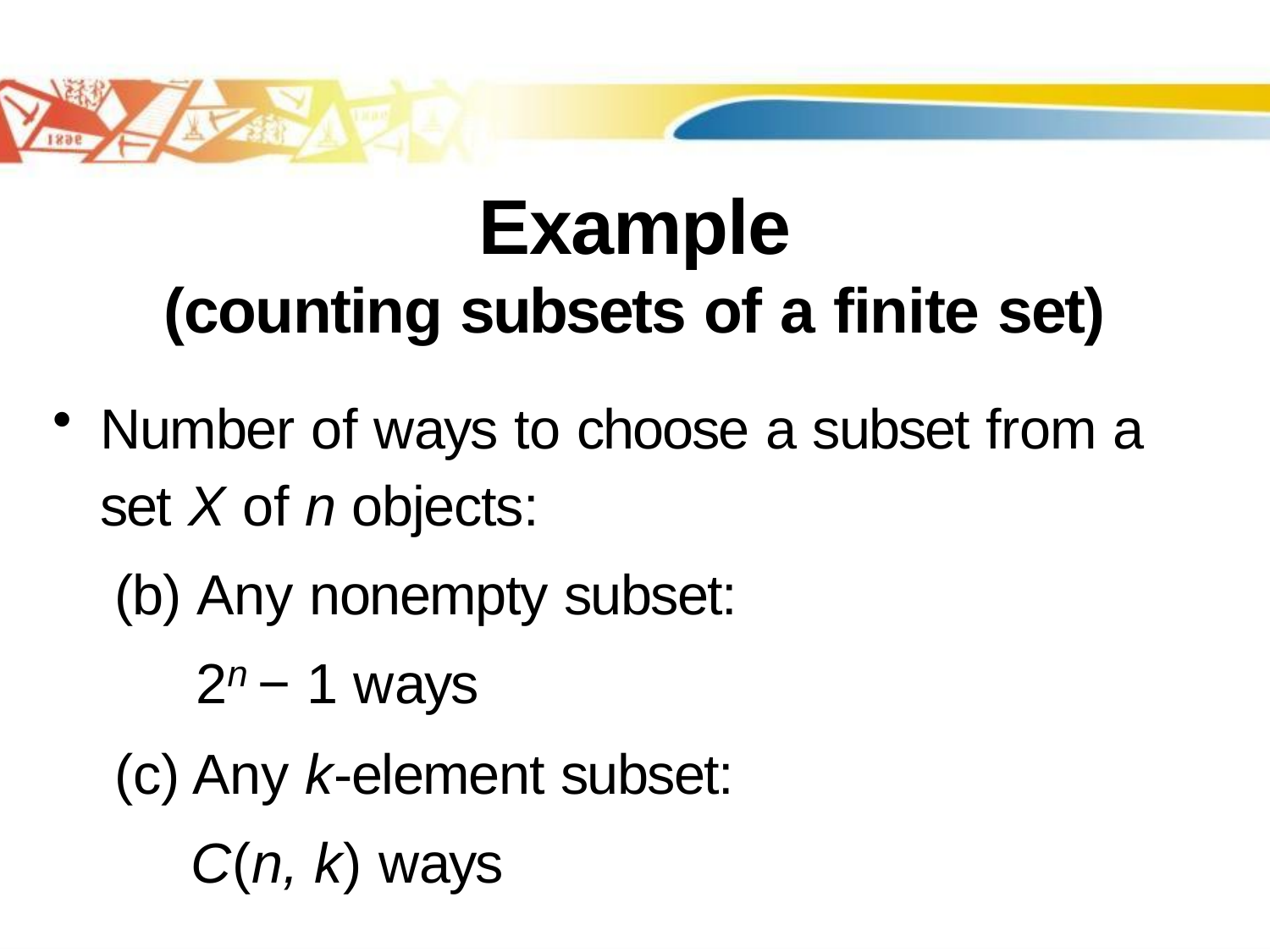

# Example (counting subsets of a finite set)
Number of ways to choose a subset from a set X of n objects:
(b) Any nonempty subset:
     2n − 1 ways
(c) Any k-element subset:
     C(n, k) ways